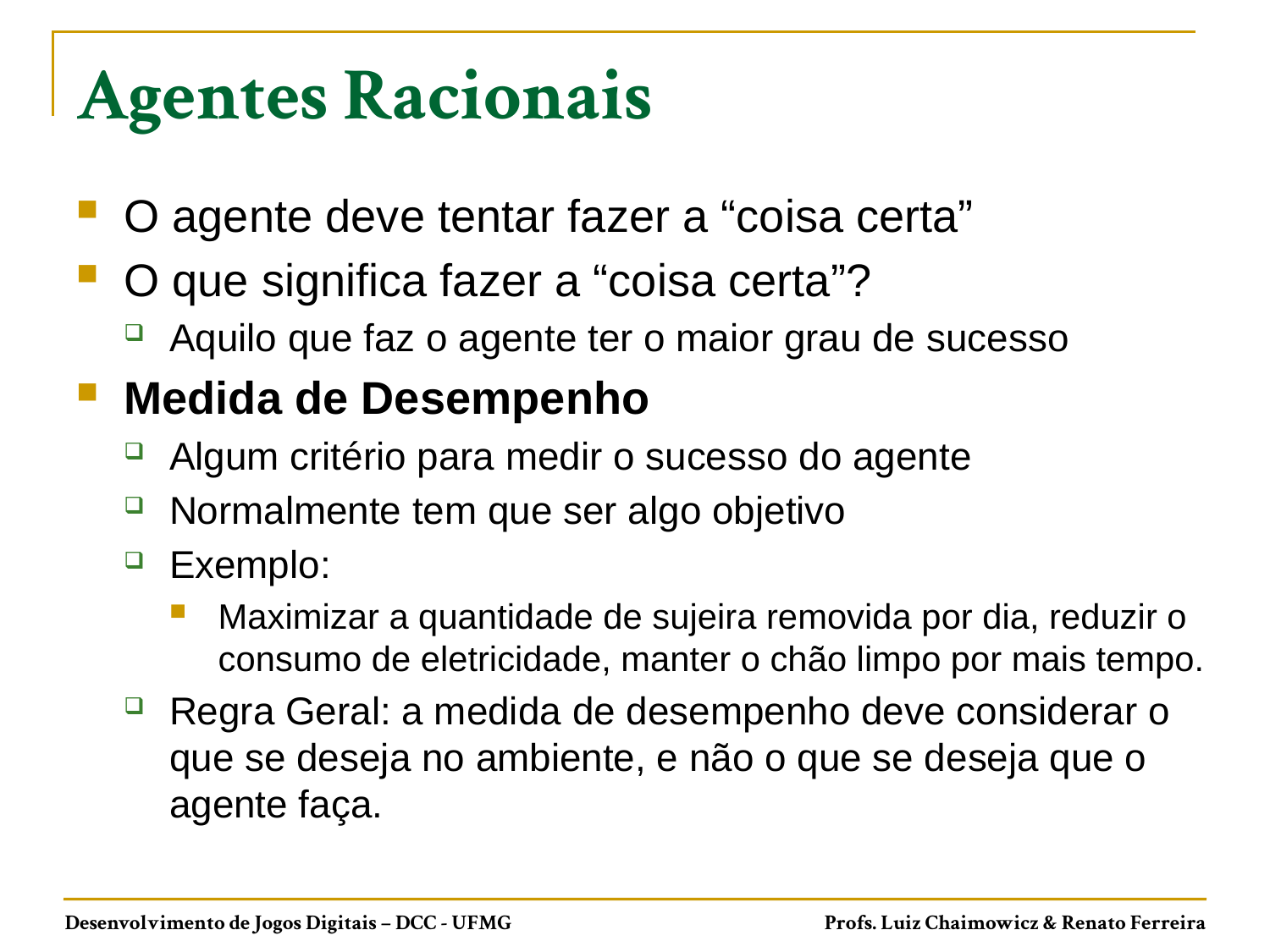

# Agentes Racionais
O agente deve tentar fazer a “coisa certa”
O que significa fazer a “coisa certa”?
Aquilo que faz o agente ter o maior grau de sucesso
Medida de Desempenho
Algum critério para medir o sucesso do agente
Normalmente tem que ser algo objetivo
Exemplo:
Maximizar a quantidade de sujeira removida por dia, reduzir o consumo de eletricidade, manter o chão limpo por mais tempo.
Regra Geral: a medida de desempenho deve considerar o que se deseja no ambiente, e não o que se deseja que o agente faça.